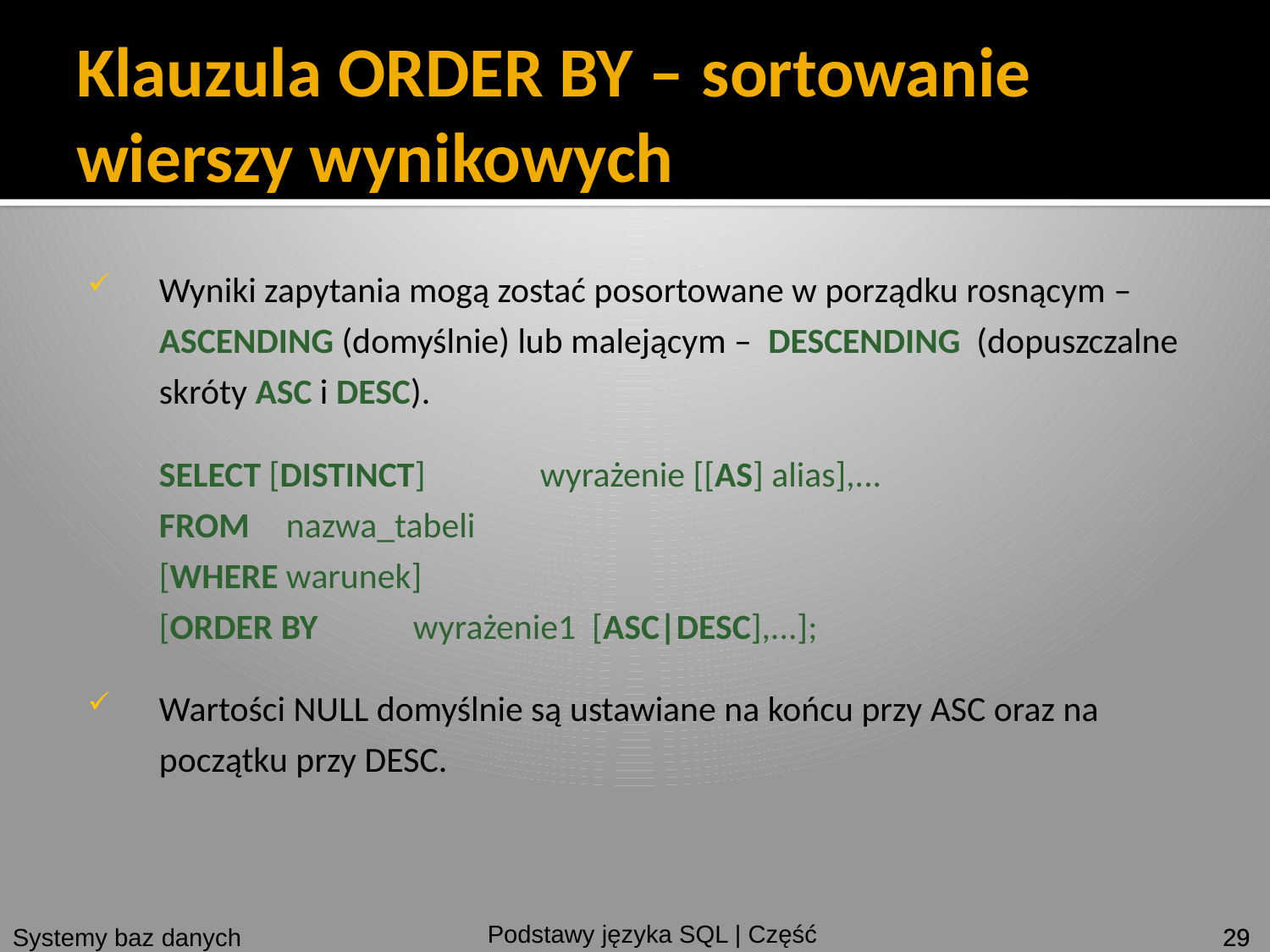

# Klauzula ORDER BY – sortowanie wierszy wynikowych
Wyniki zapytania mogą zostać posortowane w porządku rosnącym – ASCENDING (domyślnie) lub malejącym –  DESCENDING  (dopuszczalne skróty ASC i DESC).
	SELECT [DISTINCT]	wyrażenie [[AS] alias],...
FROM	nazwa_tabeli
[WHERE	warunek]
[ORDER BY	wyrażenie1  [ASC|DESC],...];
Wartości NULL domyślnie są ustawiane na końcu przy ASC oraz na początku przy DESC.
Podstawy języka SQL | Część 4